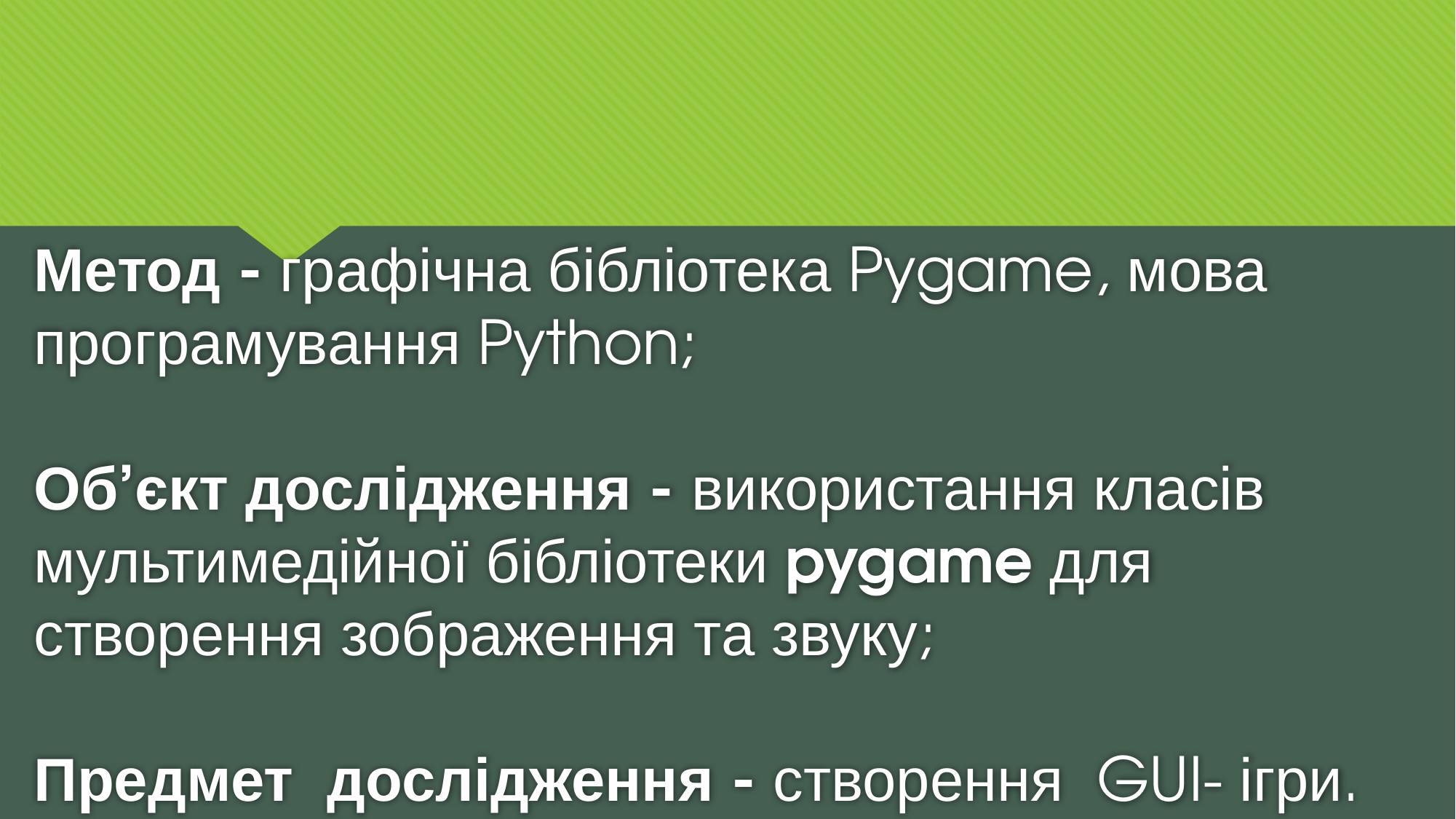

# Метод - графічна бібліотека Pygame, мова програмування Python; Об’єкт дослідження - використання класів мультимедійної бібліотеки pygame для створення зображення та звуку; Предмет  дослідження - створення  GUI- ігри.